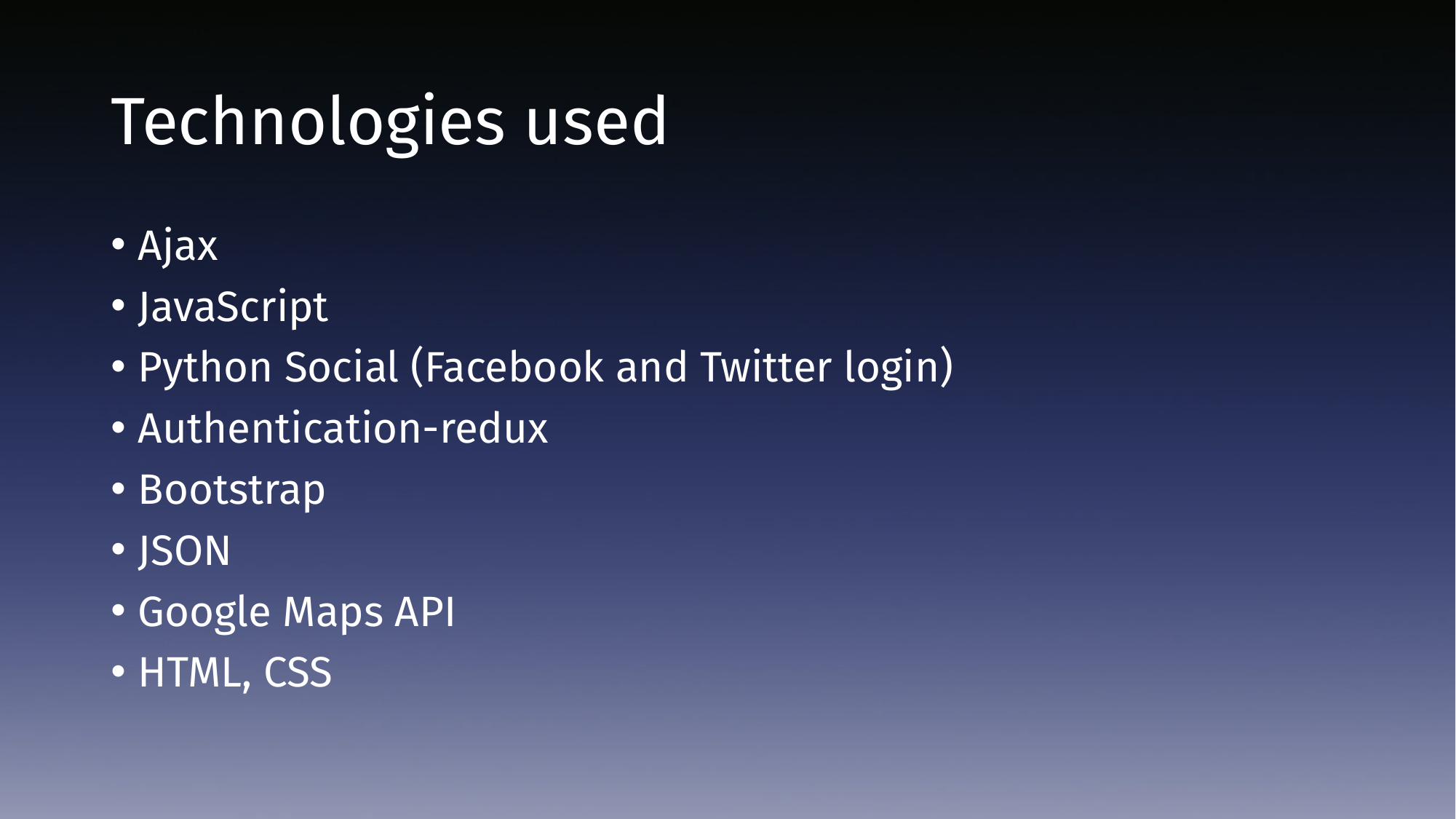

# Technologies used
Ajax
JavaScript
Python Social (Facebook and Twitter login)
Authentication-redux
Bootstrap
JSON
Google Maps API
HTML, CSS